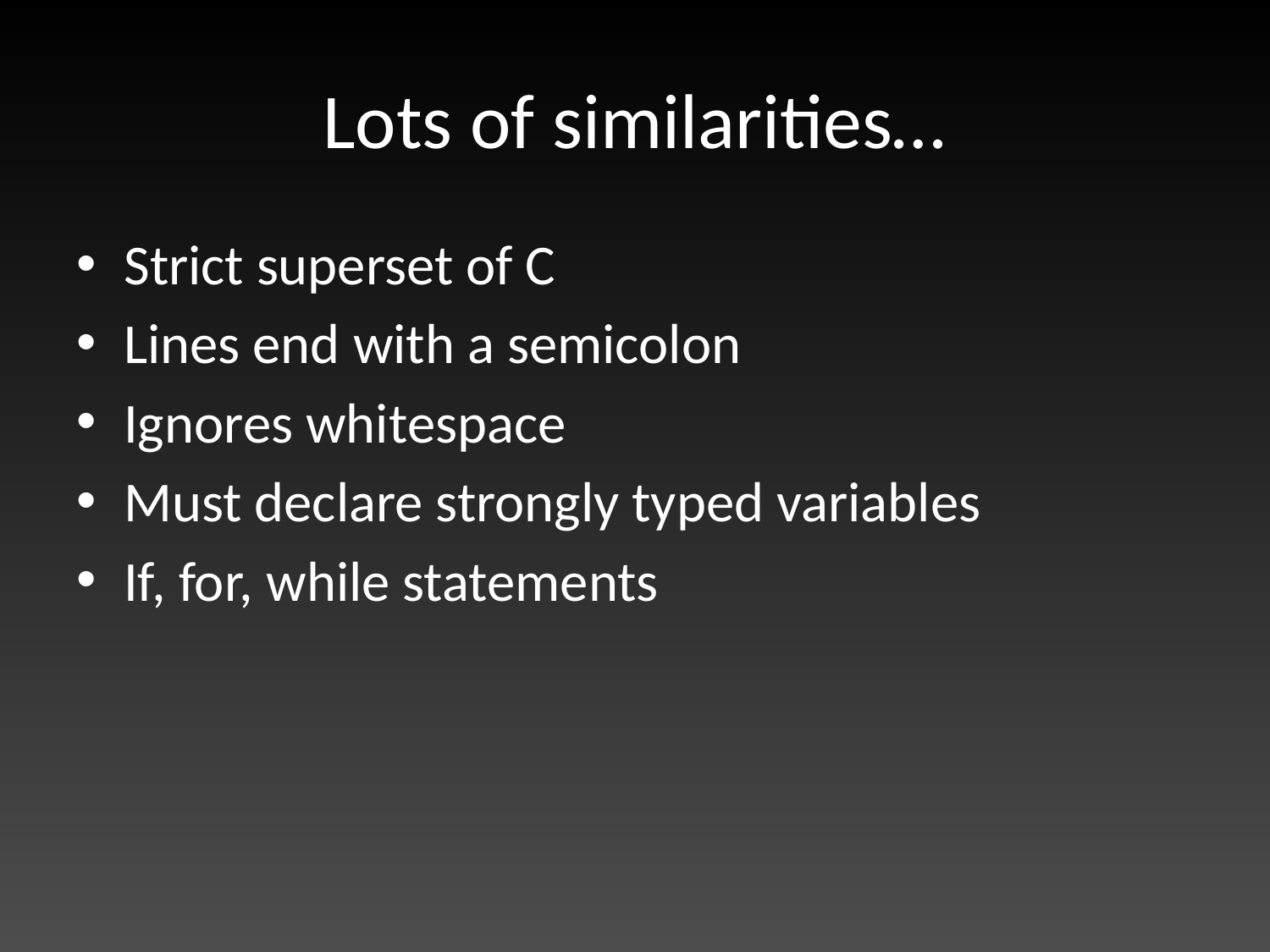

# Lots of similarities…
Strict superset of C
Lines end with a semicolon
Ignores whitespace
Must declare strongly typed variables
If, for, while statements